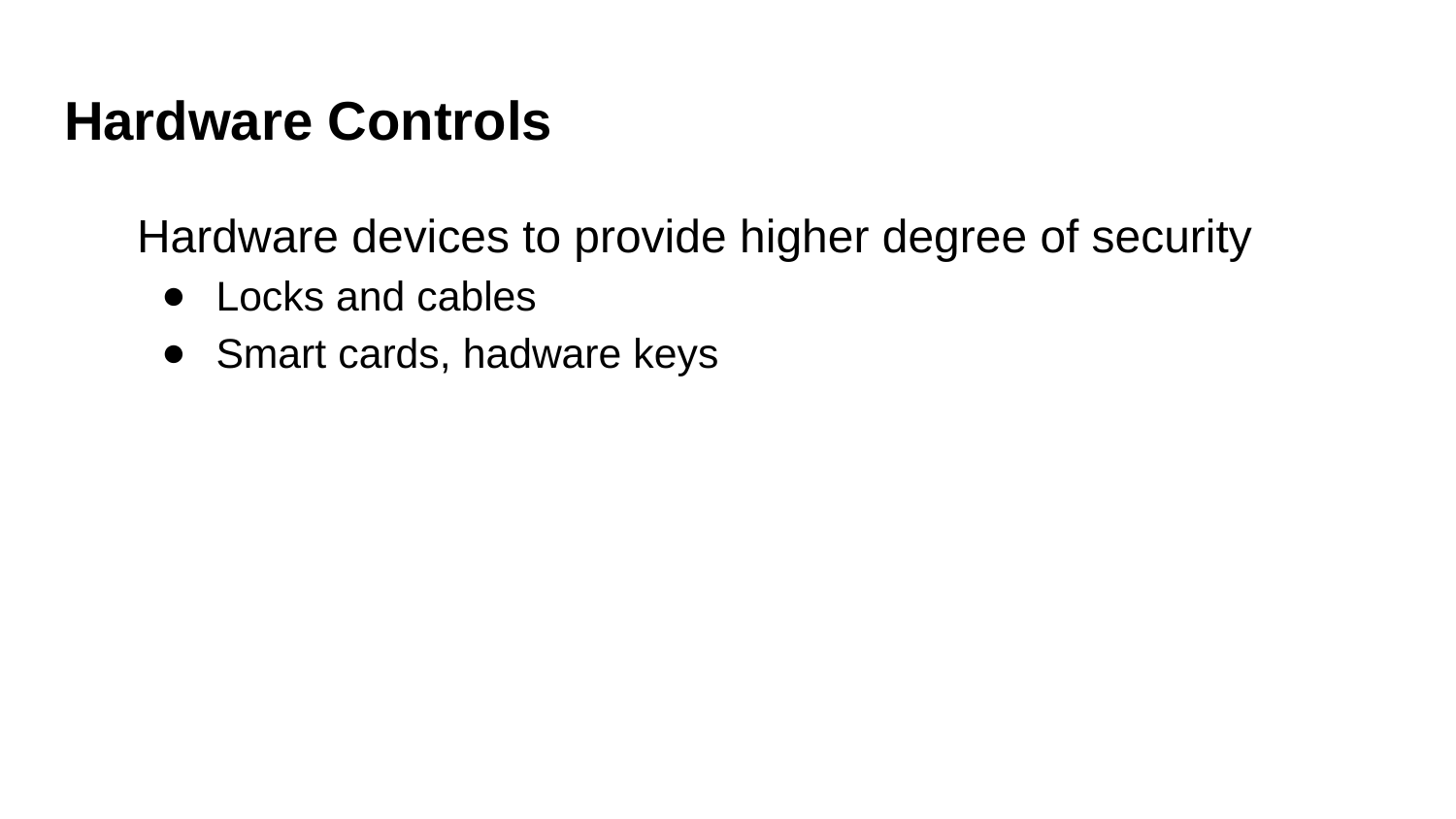

# Hardware Controls​
Hardware devices to provide higher degree of security​
Locks and cables
Smart cards, hadware keys